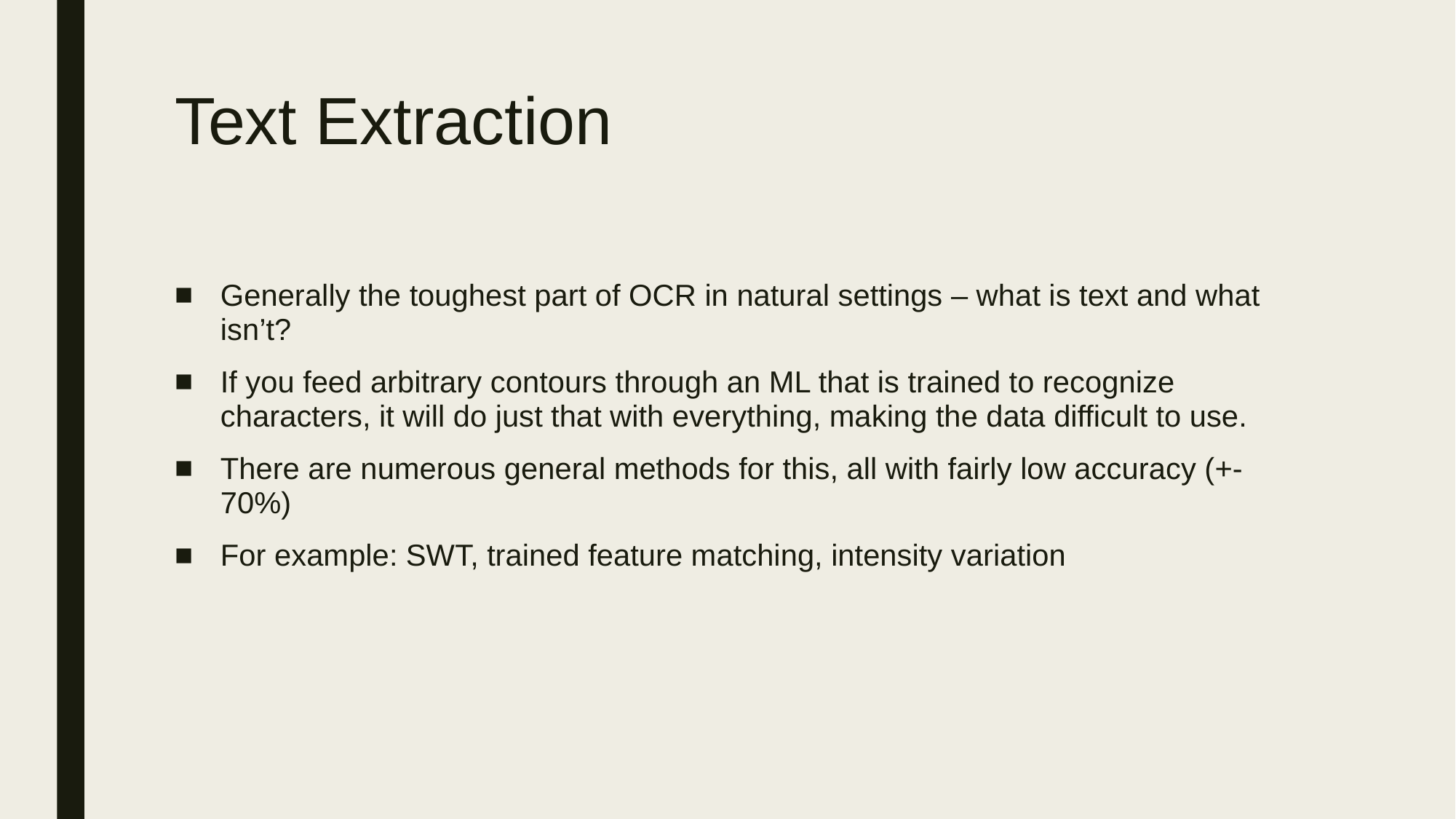

# Text Extraction
Generally the toughest part of OCR in natural settings – what is text and what isn’t?
If you feed arbitrary contours through an ML that is trained to recognize characters, it will do just that with everything, making the data difficult to use.
There are numerous general methods for this, all with fairly low accuracy (+-70%)
For example: SWT, trained feature matching, intensity variation